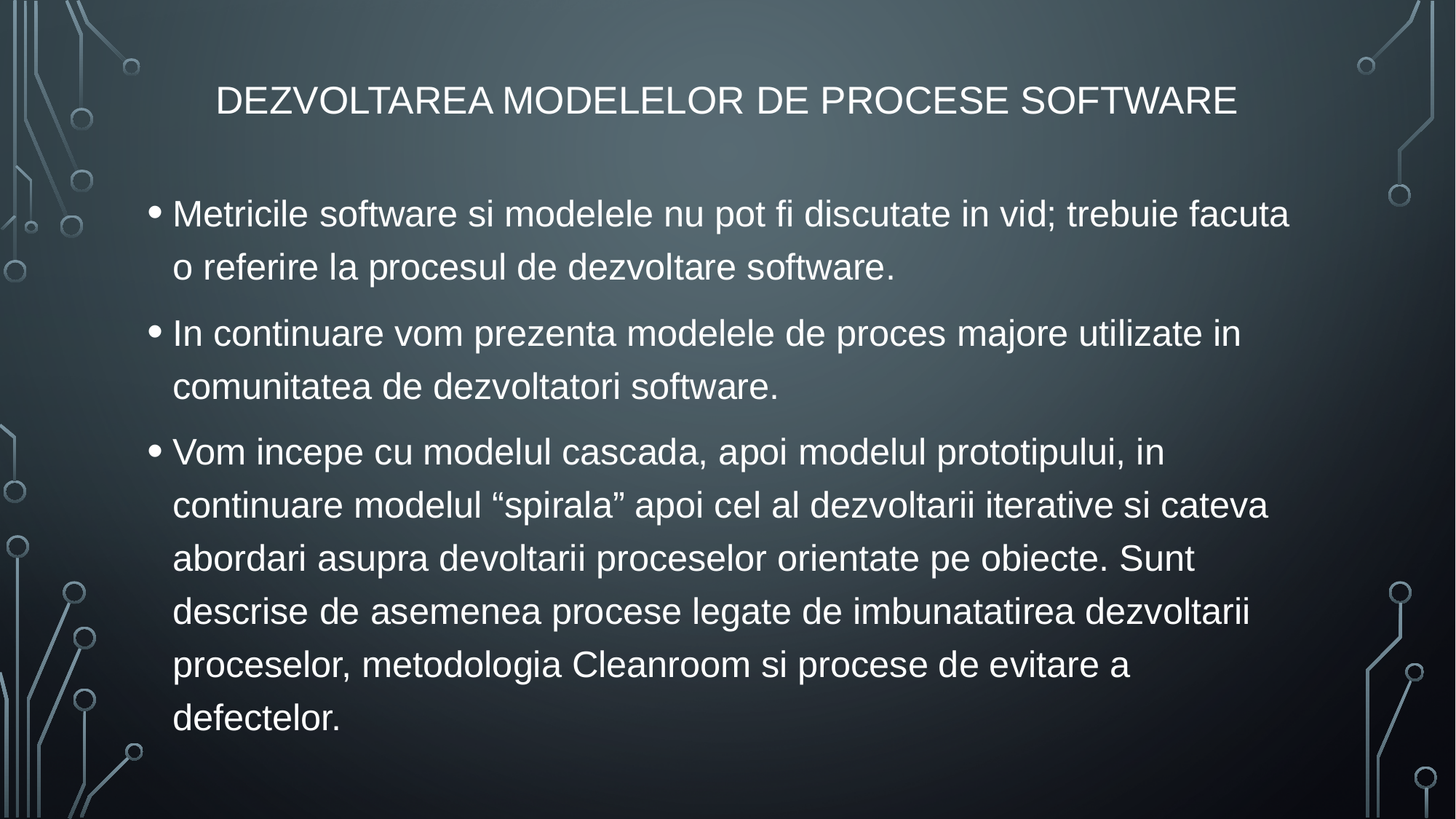

# DEZVOLTAREA MODELELOR DE PROCESE SOFTWARE
Metricile software si modelele nu pot fi discutate in vid; trebuie facuta o referire la procesul de dezvoltare software.
In continuare vom prezenta modelele de proces majore utilizate in comunitatea de dezvoltatori software.
Vom incepe cu modelul cascada, apoi modelul prototipului, in continuare modelul “spirala” apoi cel al dezvoltarii iterative si cateva abordari asupra devoltarii proceselor orientate pe obiecte. Sunt descrise de asemenea procese legate de imbunatatirea dezvoltarii proceselor, metodologia Cleanroom si procese de evitare a defectelor.